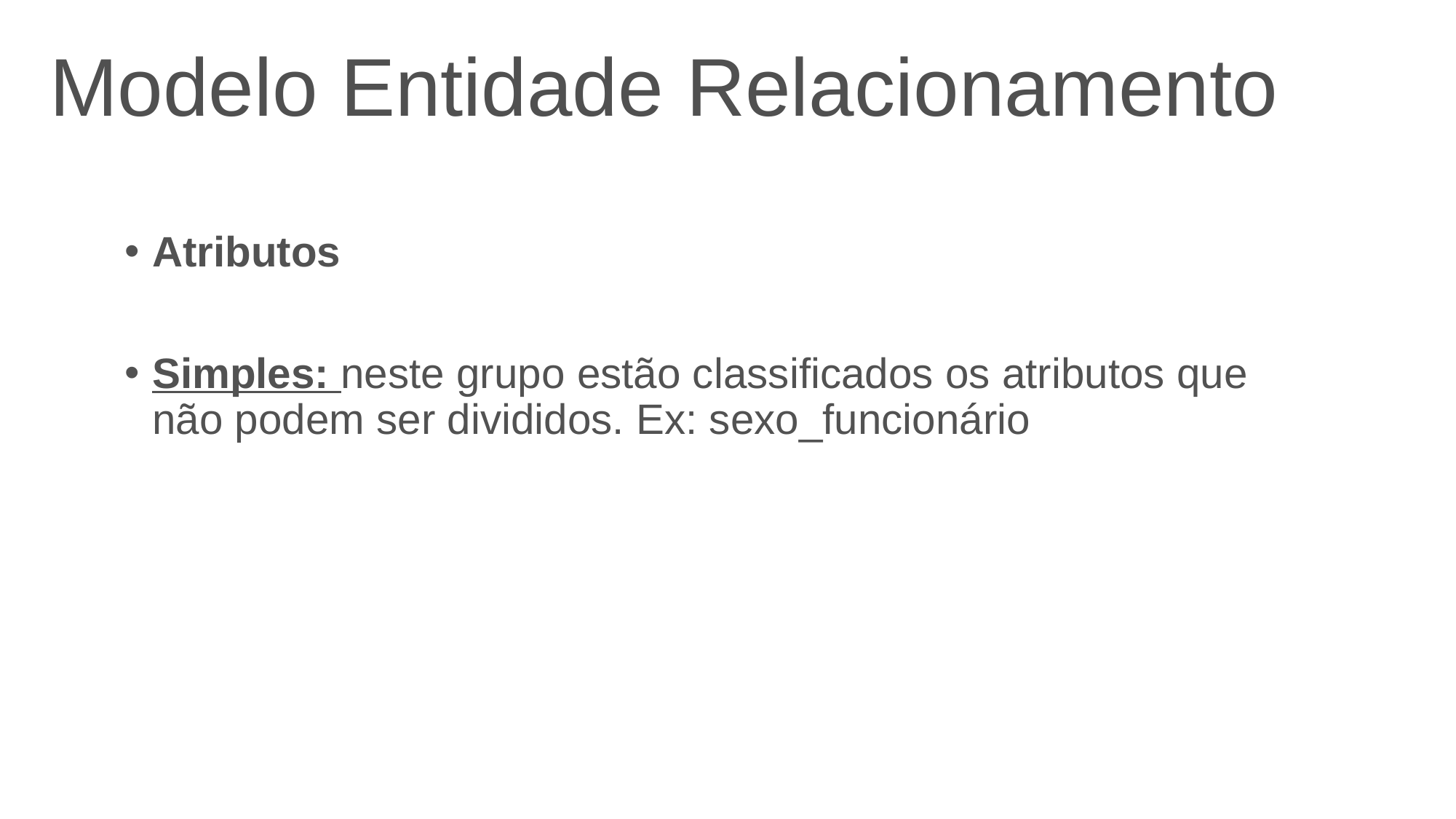

# Modelo Entidade Relacionamento
Atributos

Simples: neste grupo estão classificados os atributos que não podem ser divididos. Ex: sexo_funcionário